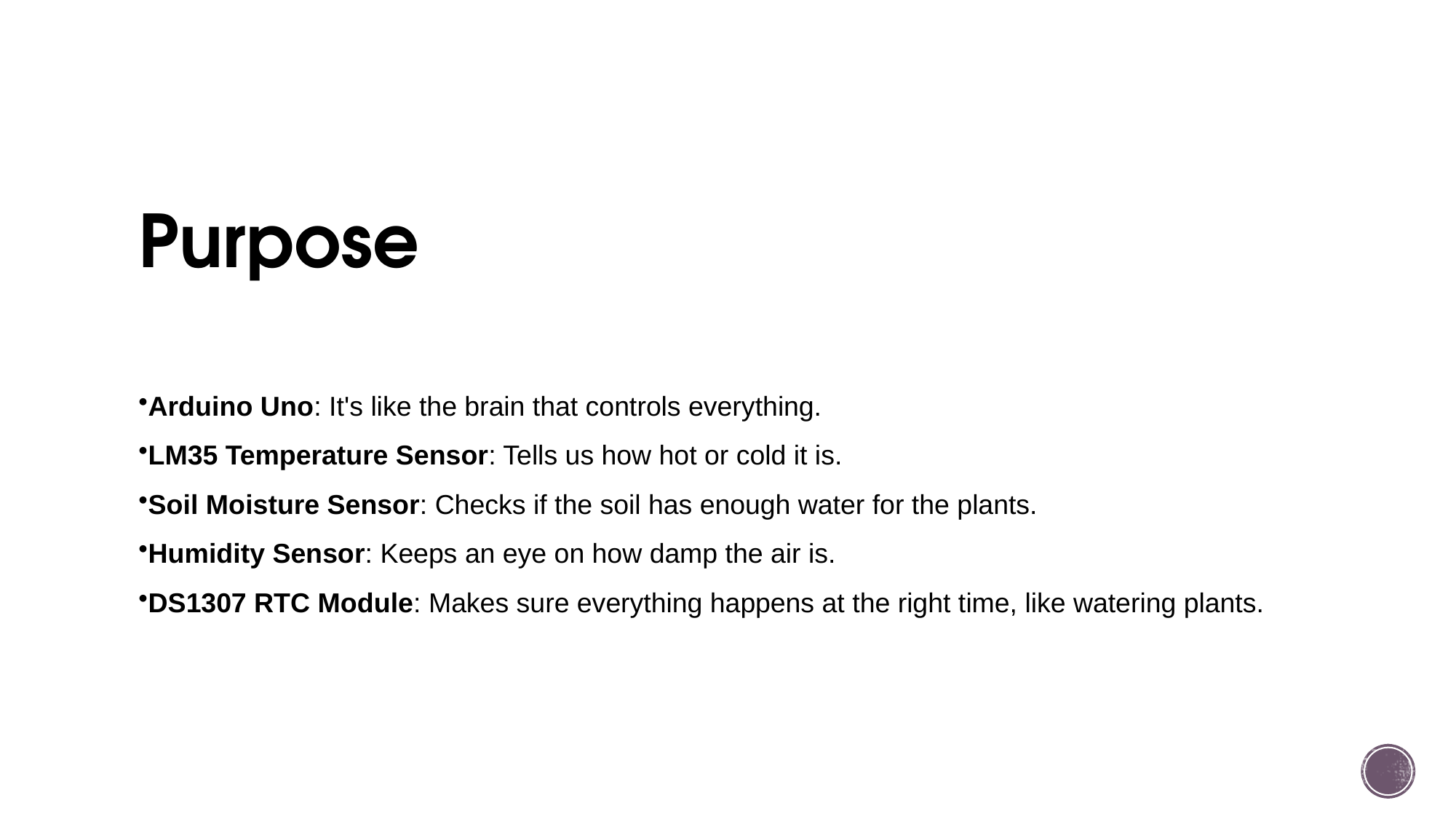

# Purpose
Arduino Uno: It's like the brain that controls everything.
LM35 Temperature Sensor: Tells us how hot or cold it is.
Soil Moisture Sensor: Checks if the soil has enough water for the plants.
Humidity Sensor: Keeps an eye on how damp the air is.
DS1307 RTC Module: Makes sure everything happens at the right time, like watering plants.